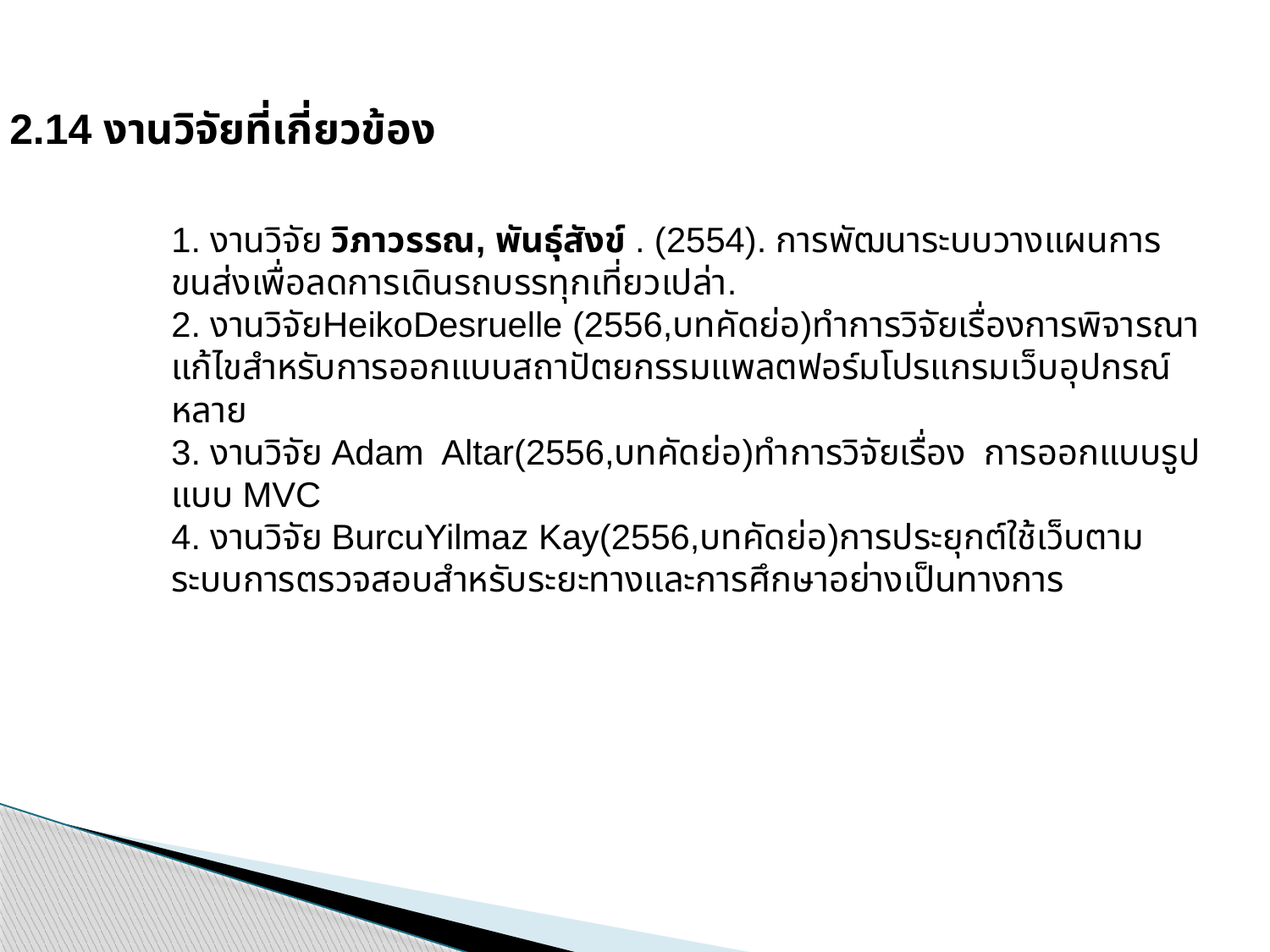

2.14 งานวิจัยที่เกี่ยวข้อง
1. งานวิจัย วิภาวรรณ, พันธุ์สังข์ . (2554). การพัฒนาระบบวางแผนการขนส่งเพื่อลดการเดินรถบรรทุกเที่ยวเปล่า.
2. งานวิจัยHeikoDesruelle (2556,บทคัดย่อ)ทำการวิจัยเรื่องการพิจารณาแก้ไขสำหรับการออกแบบสถาปัตยกรรมแพลตฟอร์มโปรแกรมเว็บอุปกรณ์หลาย
3. งานวิจัย Adam  Altar(2556,บทคัดย่อ)ทำการวิจัยเรื่อง  การออกแบบรูปแบบ MVC
4. งานวิจัย BurcuYilmaz Kay(2556,บทคัดย่อ)การประยุกต์ใช้เว็บตามระบบการตรวจสอบสำหรับระยะทางและการศึกษาอย่างเป็นทางการ